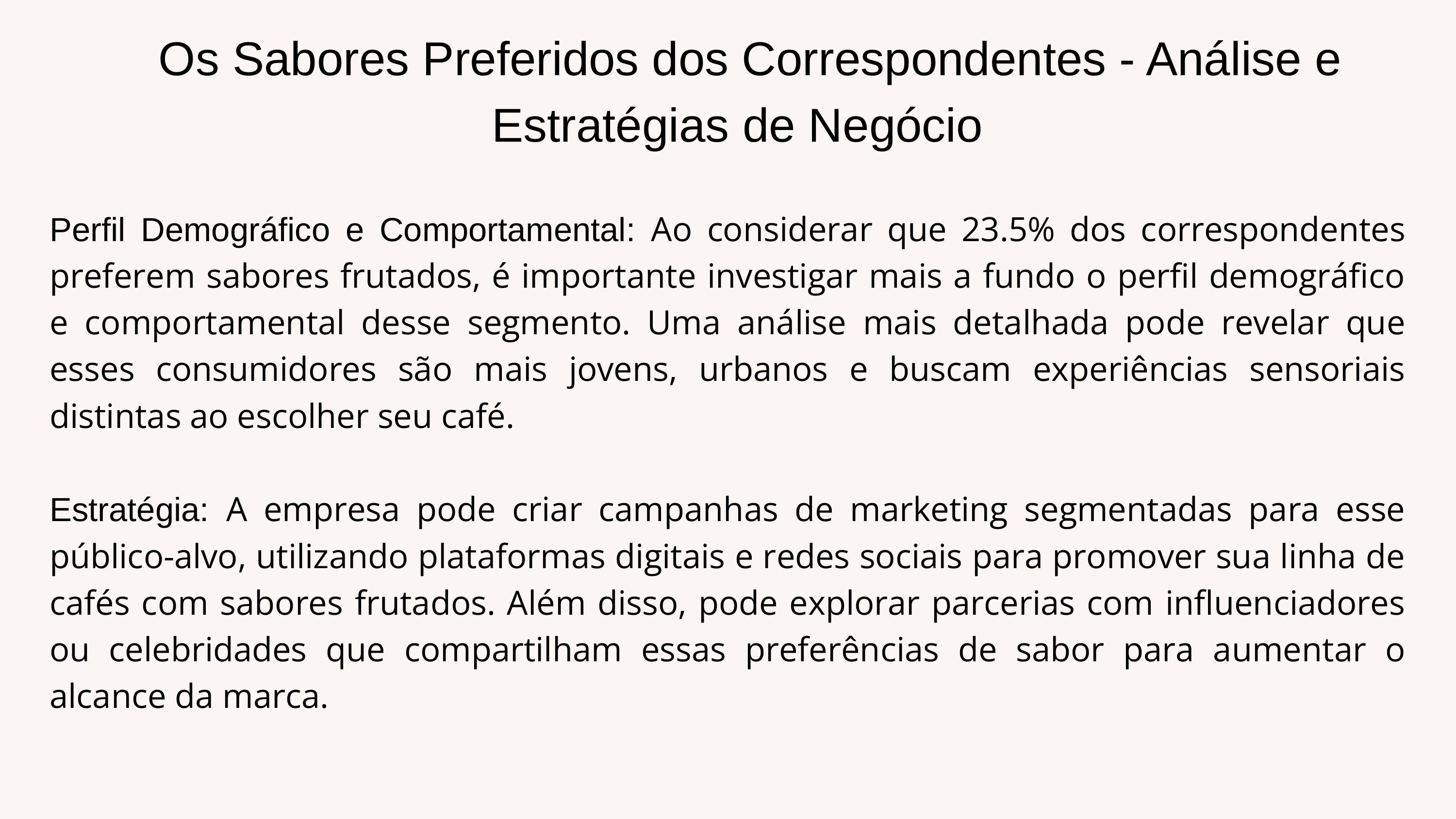

Os Sabores Preferidos dos Correspondentes - Análise e Estratégias de Negócio
Perfil Demográfico e Comportamental: Ao considerar que 23.5% dos correspondentes preferem sabores frutados, é importante investigar mais a fundo o perfil demográfico e comportamental desse segmento. Uma análise mais detalhada pode revelar que esses consumidores são mais jovens, urbanos e buscam experiências sensoriais distintas ao escolher seu café.

Estratégia: A empresa pode criar campanhas de marketing segmentadas para esse público-alvo, utilizando plataformas digitais e redes sociais para promover sua linha de cafés com sabores frutados. Além disso, pode explorar parcerias com influenciadores ou celebridades que compartilham essas preferências de sabor para aumentar o alcance da marca.